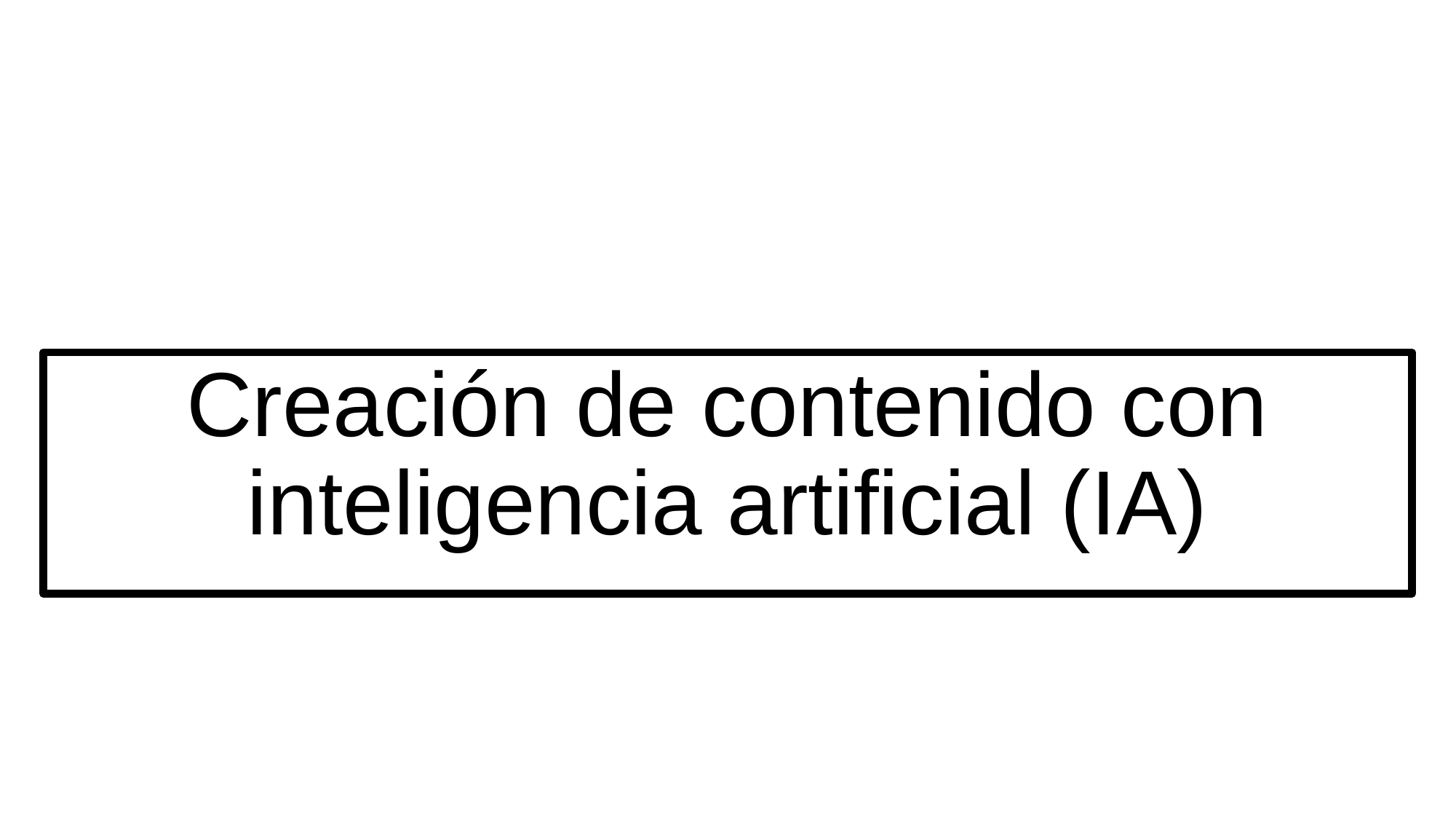

Creación de contenido con inteligencia artificial (IA)